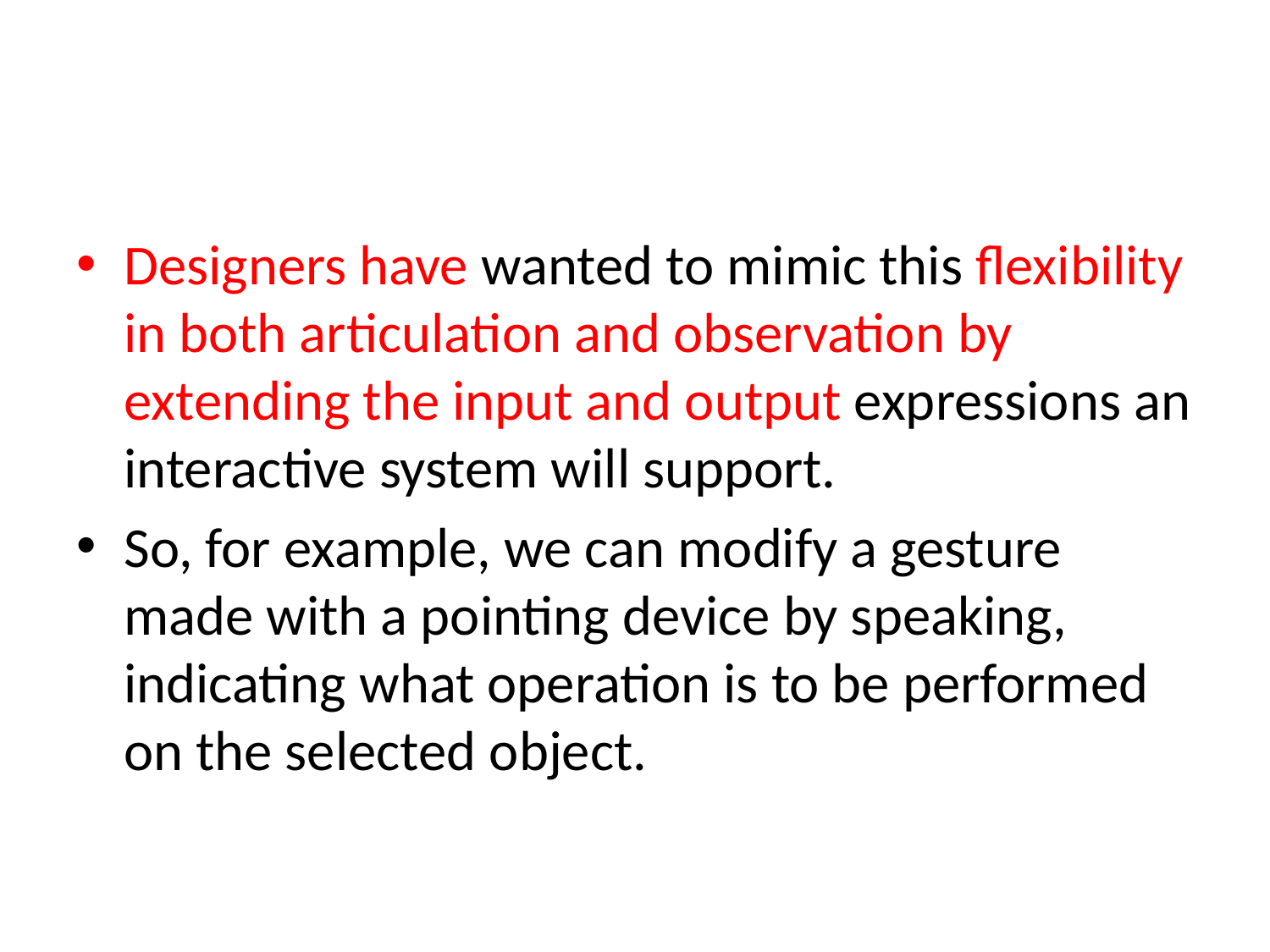

#
Designers have wanted to mimic this flexibility in both articulation and observation by  extending the input and output expressions an interactive system will support.
So, for example, we can modify a gesture made with a pointing device by speaking, indicating what operation is to be performed on the selected object.